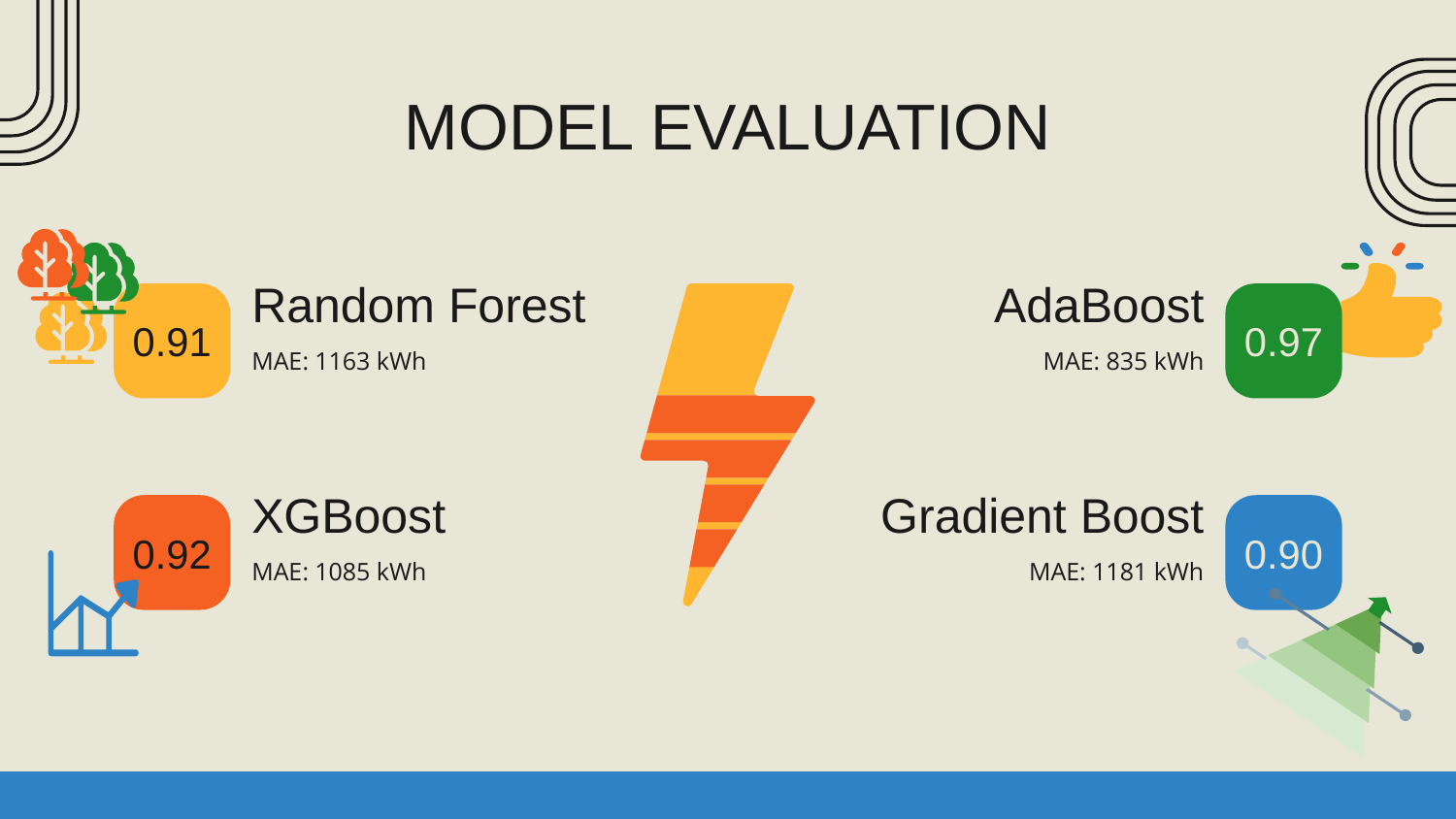

# MODEL EVALUATION

Random Forest
AdaBoost
0.97

0.91

MAE: 835 kWh
MAE: 1163 kWh
XGBoost
Gradient Boost
0.90
0.92
MAE: 1085 kWh
MAE: 1181 kWh